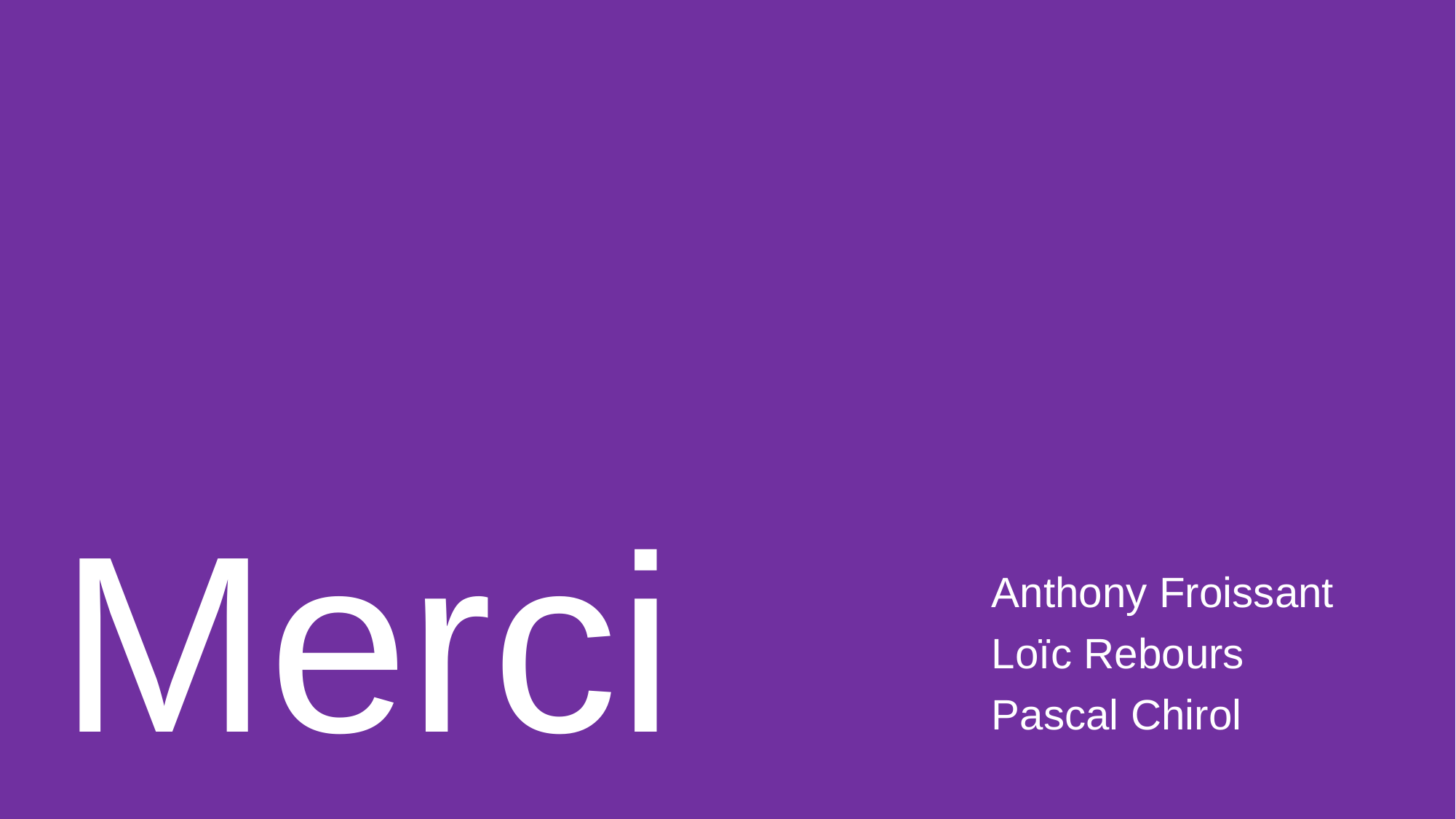

Merci
Anthony Froissant
Loïc Rebours
Pascal Chirol